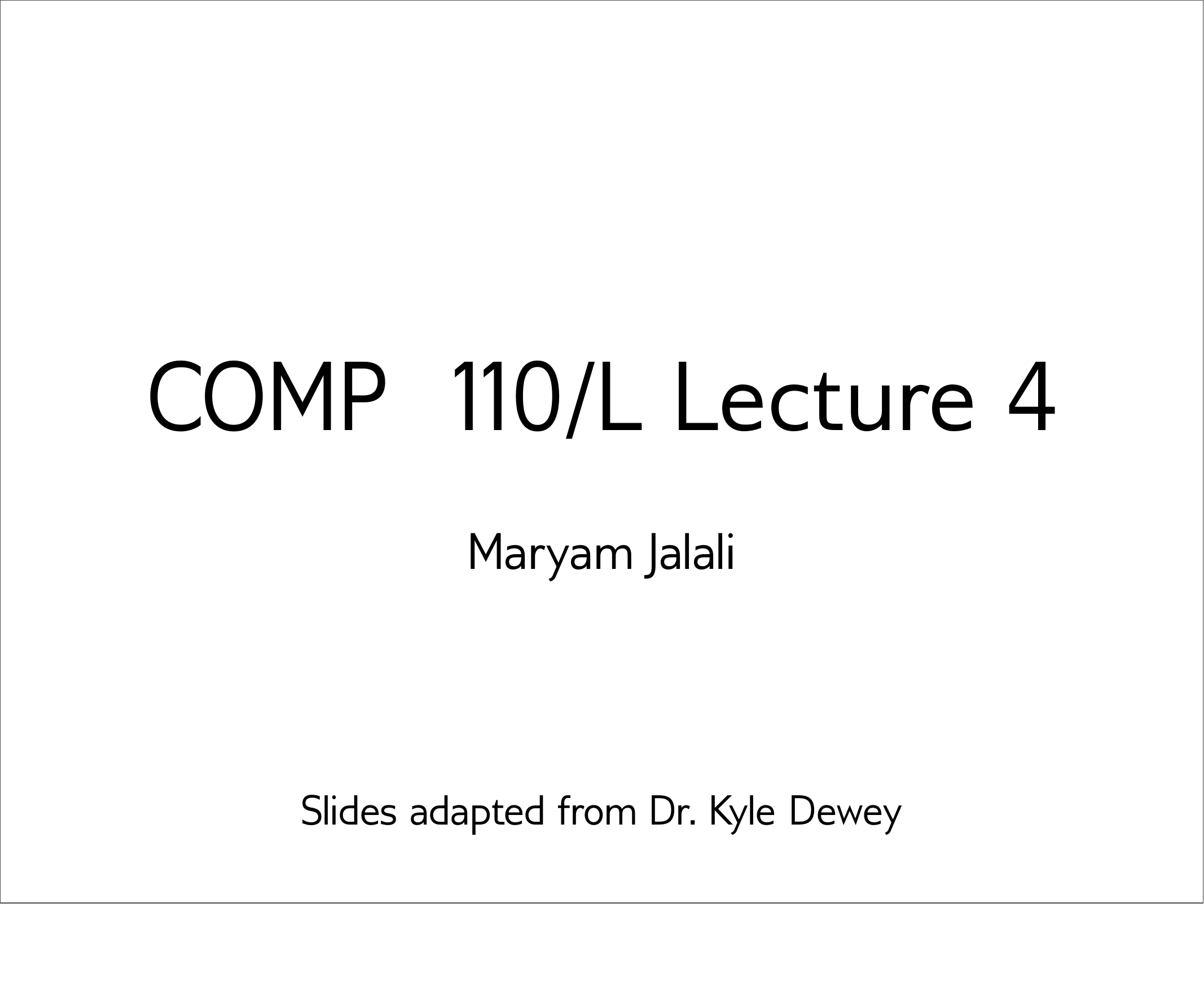

# COMP	110/L Lecture 4
Maryam Jalali
Slides adapted from Dr. Kyle Dewey